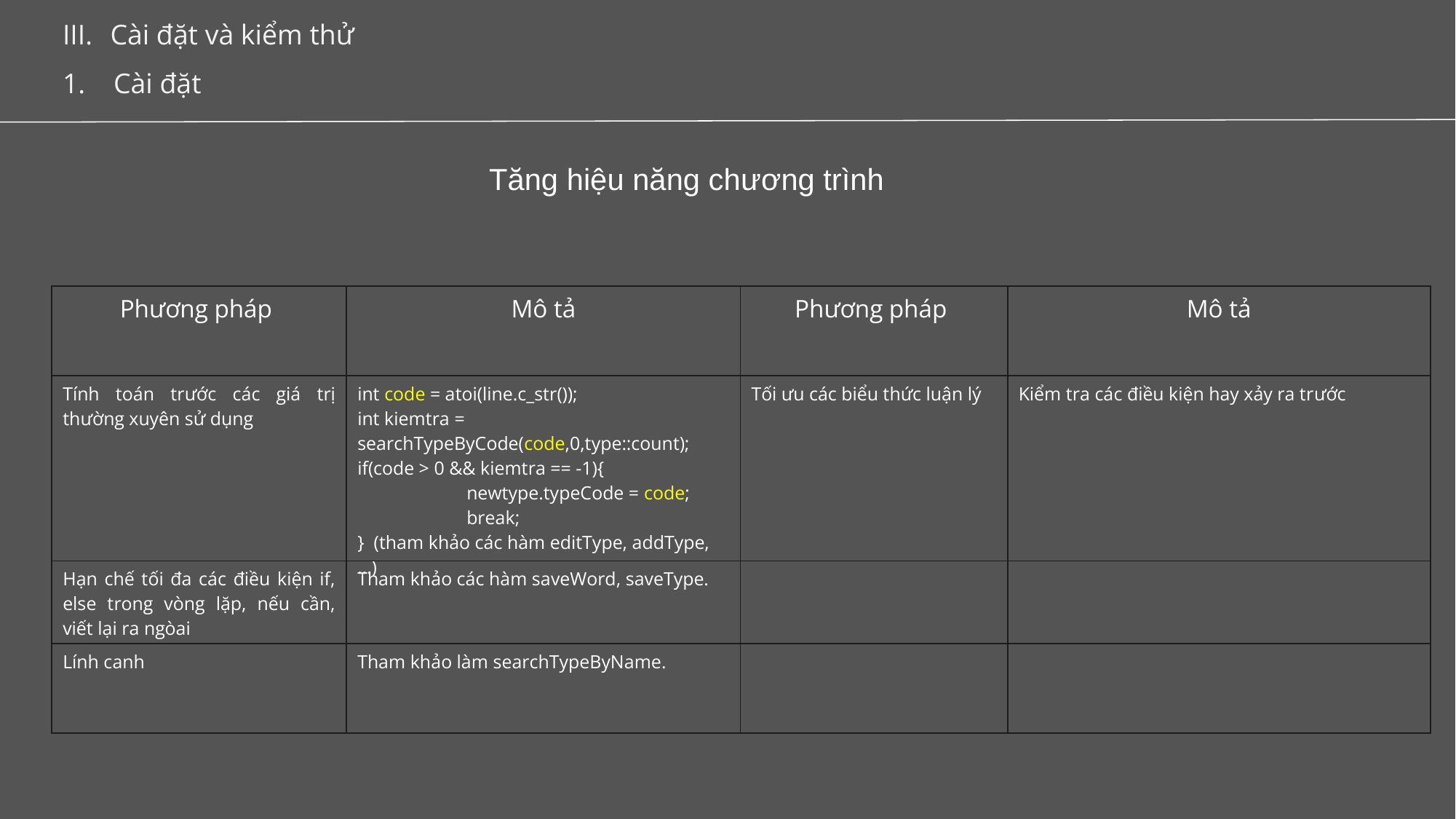

Cài đặt và kiểm thử
1.    Cài đặt

Tăng hiệu năng chương trình
| Phương pháp | Mô tả | Phương pháp | Mô tả |
| --- | --- | --- | --- |
| Tính toán trước các giá trị thường xuyên sử dụng | int code = atoi(line.c\_str()); int kiemtra = searchTypeByCode(code,0,type::count); if(code > 0 && kiemtra == -1){ newtype.typeCode = code; break; } (tham khảo các hàm editType, addType,…) | Tối ưu các biểu thức luận lý | Kiểm tra các điều kiện hay xảy ra trước |
| Hạn chế tối đa các điều kiện if, else trong vòng lặp, nếu cần, viết lại ra ngòai | Tham khảo các hàm saveWord, saveType. |  |  |
| Lính canh | Tham khảo làm searchTypeByName. |  |  |